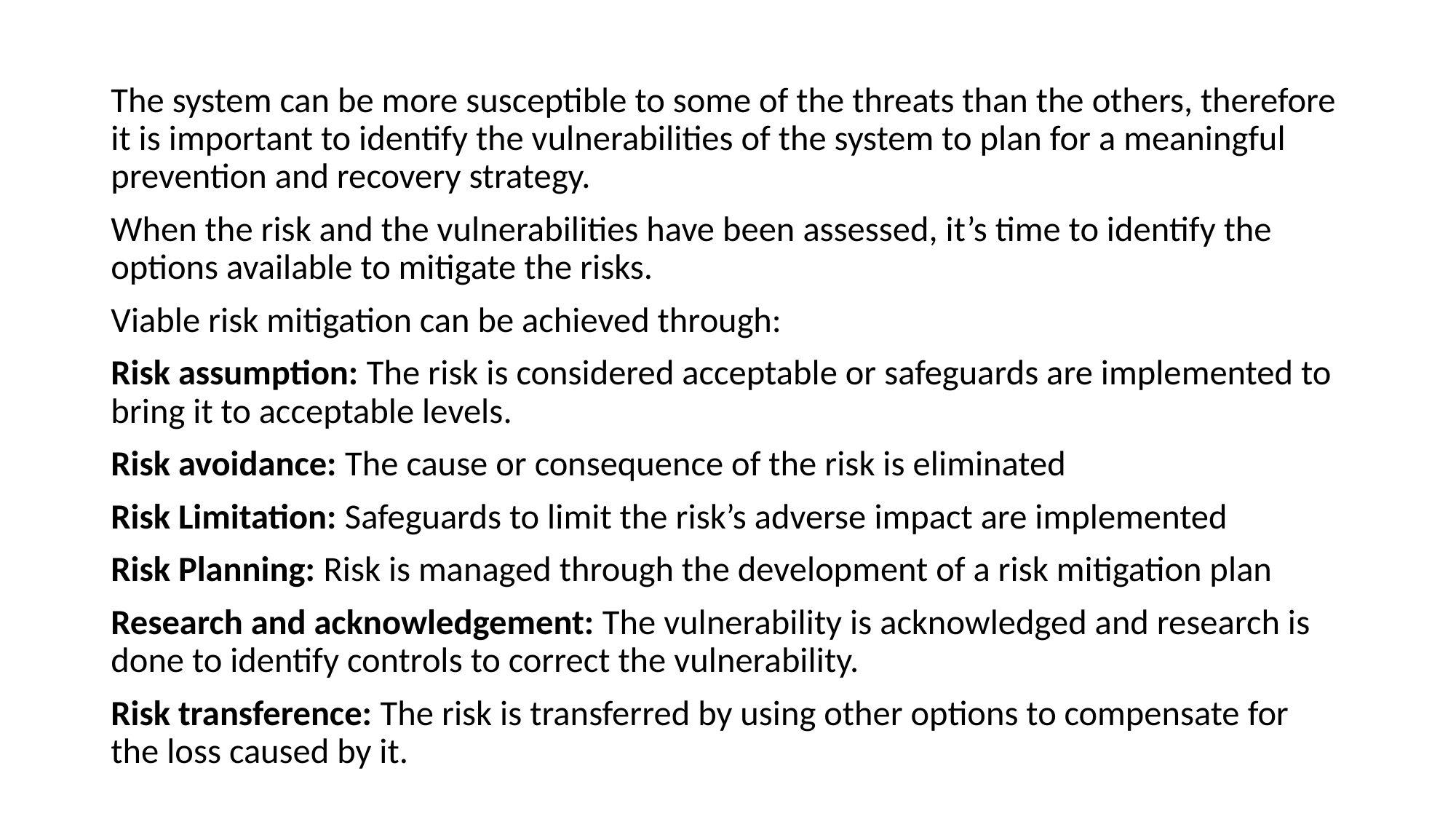

The system can be more susceptible to some of the threats than the others, therefore it is important to identify the vulnerabilities of the system to plan for a meaningful prevention and recovery strategy.
When the risk and the vulnerabilities have been assessed, it’s time to identify the options available to mitigate the risks.
Viable risk mitigation can be achieved through:
Risk assumption: The risk is considered acceptable or safeguards are implemented to bring it to acceptable levels.
Risk avoidance: The cause or consequence of the risk is eliminated
Risk Limitation: Safeguards to limit the risk’s adverse impact are implemented
Risk Planning: Risk is managed through the development of a risk mitigation plan
Research and acknowledgement: The vulnerability is acknowledged and research is done to identify controls to correct the vulnerability.
Risk transference: The risk is transferred by using other options to compensate for the loss caused by it.